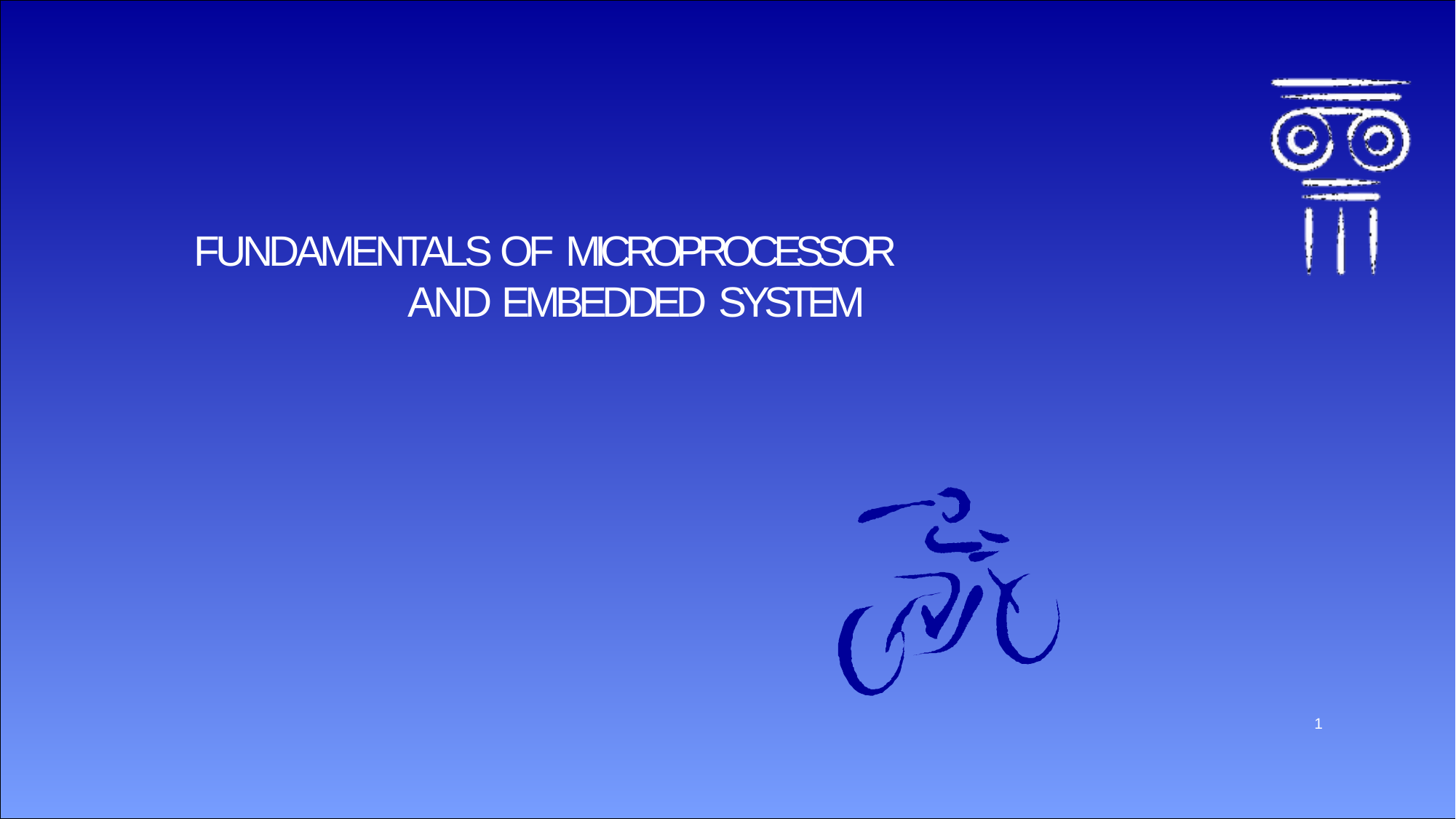

FUNDAMENTALS OF MICROPROCESSOR  AND EMBEDDED SYSTEM
1